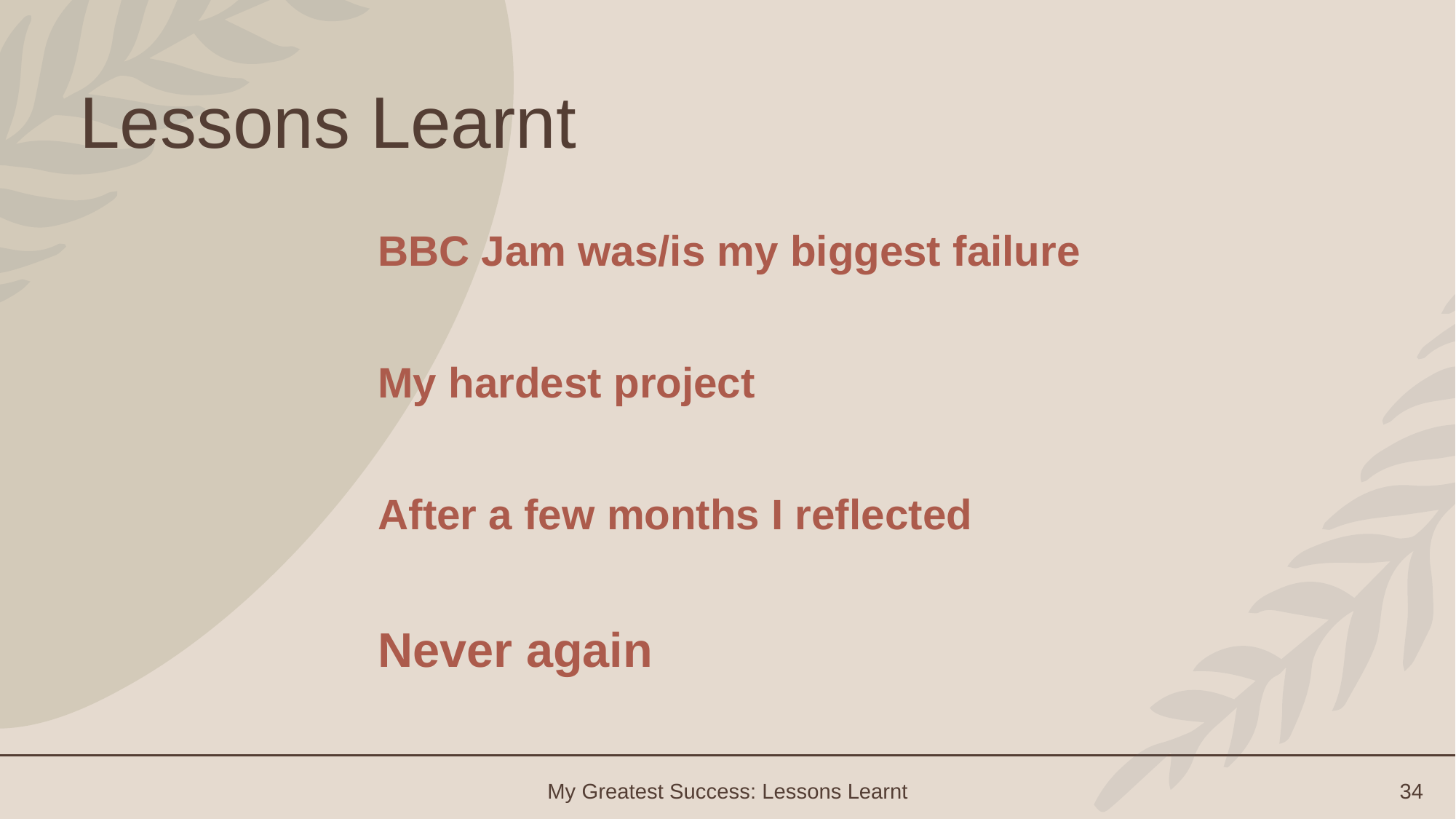

# Lessons Learnt

BBC Jam was/is my biggest failure

My hardest project

After a few months I reflected

Never again
My Greatest Success: Lessons Learnt
34